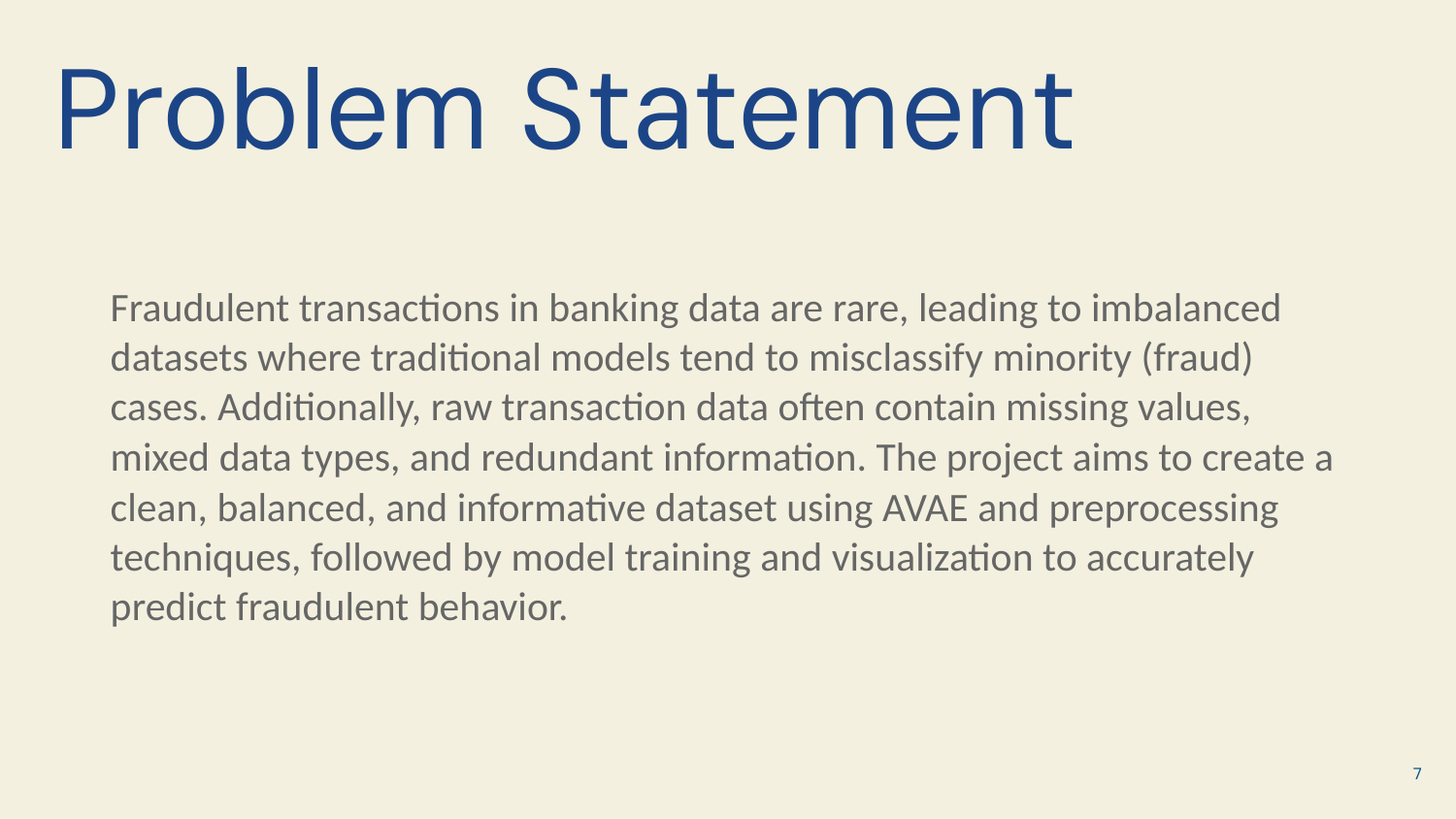

# Problem Statement
Fraudulent transactions in banking data are rare, leading to imbalanced datasets where traditional models tend to misclassify minority (fraud) cases. Additionally, raw transaction data often contain missing values, mixed data types, and redundant information. The project aims to create a clean, balanced, and informative dataset using AVAE and preprocessing techniques, followed by model training and visualization to accurately predict fraudulent behavior.

7